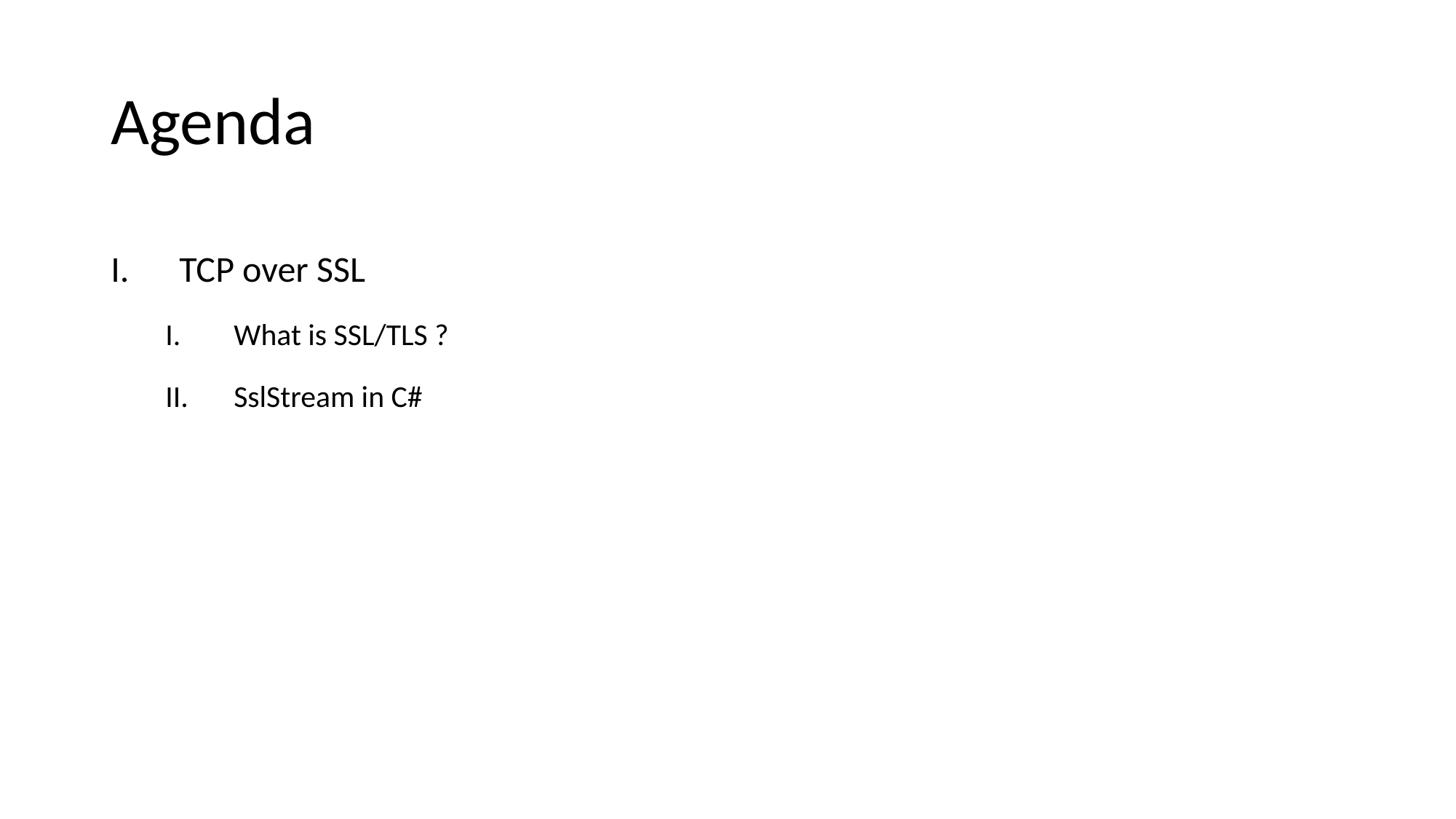

# Agenda
TCP over SSL
What is SSL/TLS ?
SslStream in C#